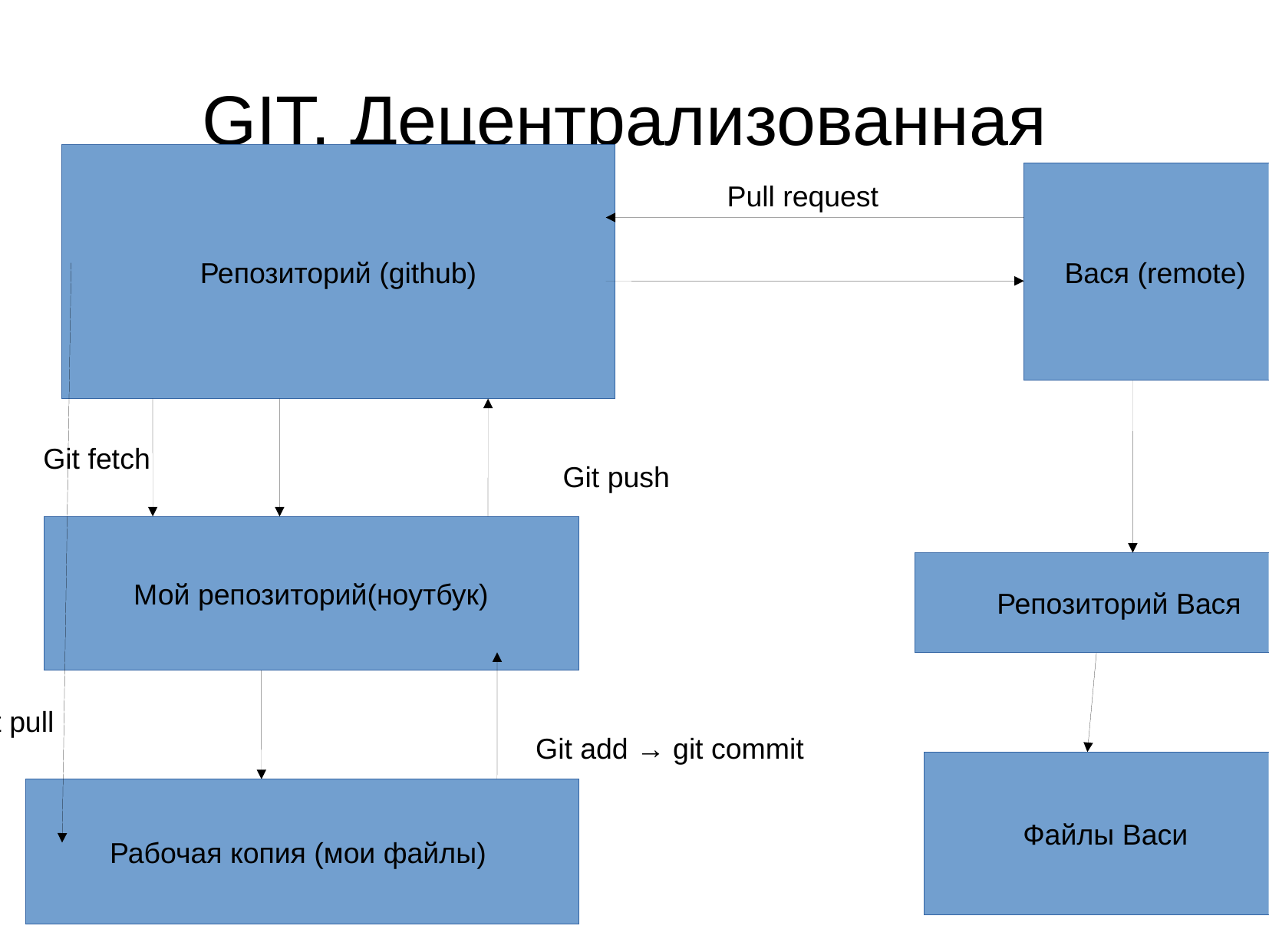

GIT. Децентрализованная
Репозиторий (github)
Вася (remote)
Pull request

Git fetch
Git push
Мой репозиторий(ноутбук)
Репозиторий Вася

Git pull
Git add → git commit
Файлы Васи
Рабочая копия (мои файлы)